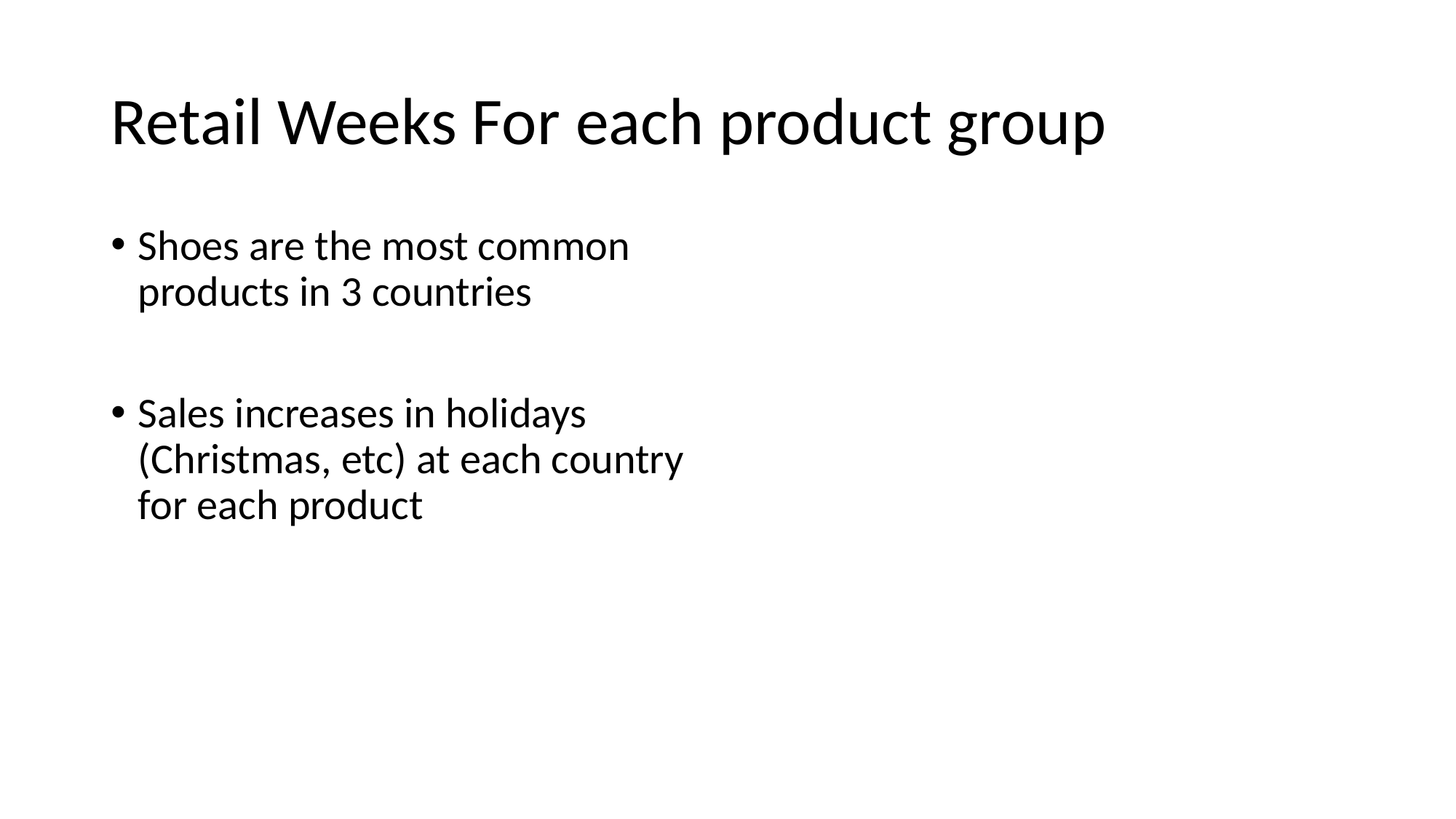

# Retail Weeks For each product group
Shoes are the most common products in 3 countries

Sales increases in holidays (Christmas, etc) at each country for each product